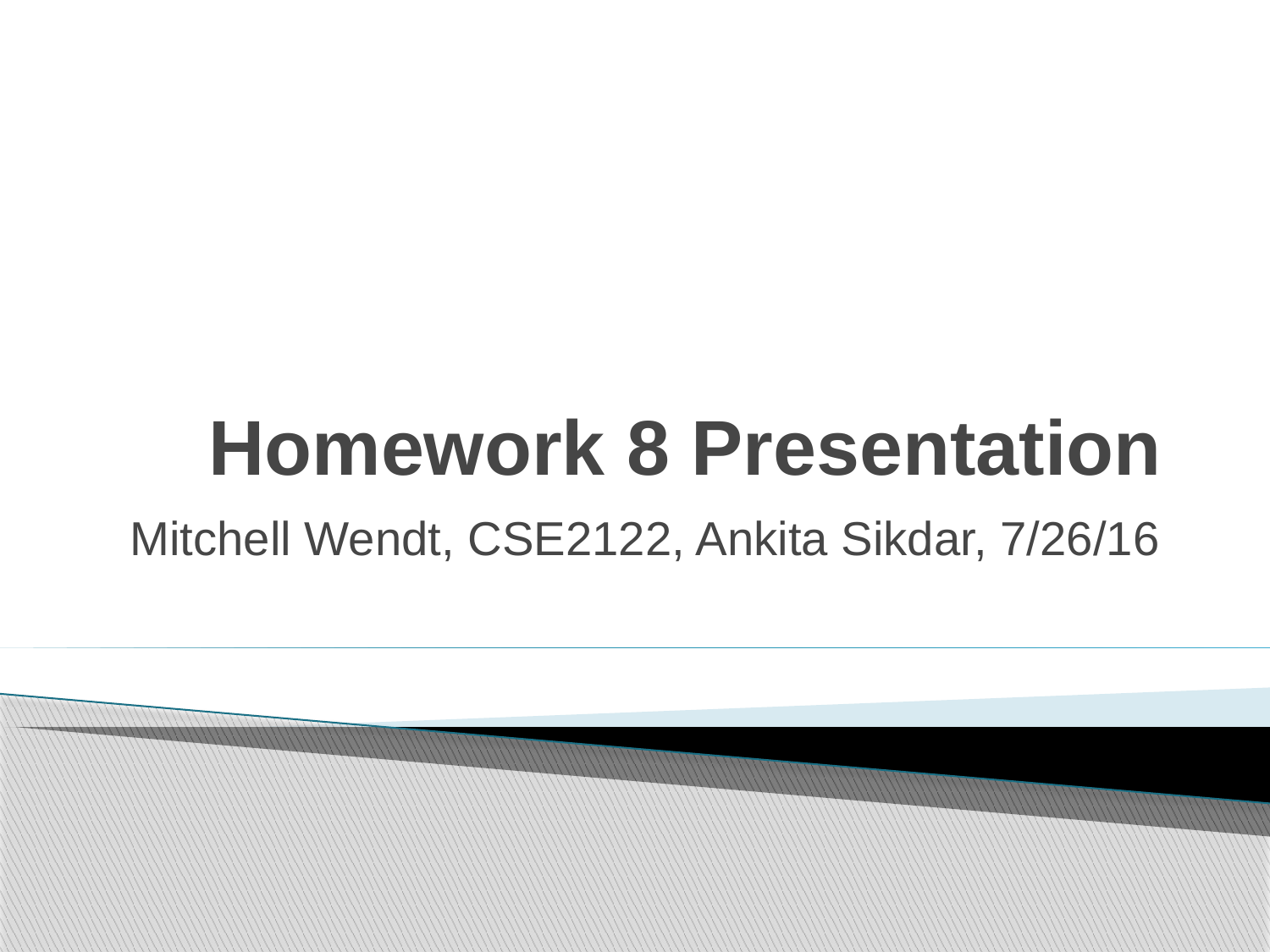

# Homework 8 Presentation
Mitchell Wendt, CSE2122, Ankita Sikdar, 7/26/16